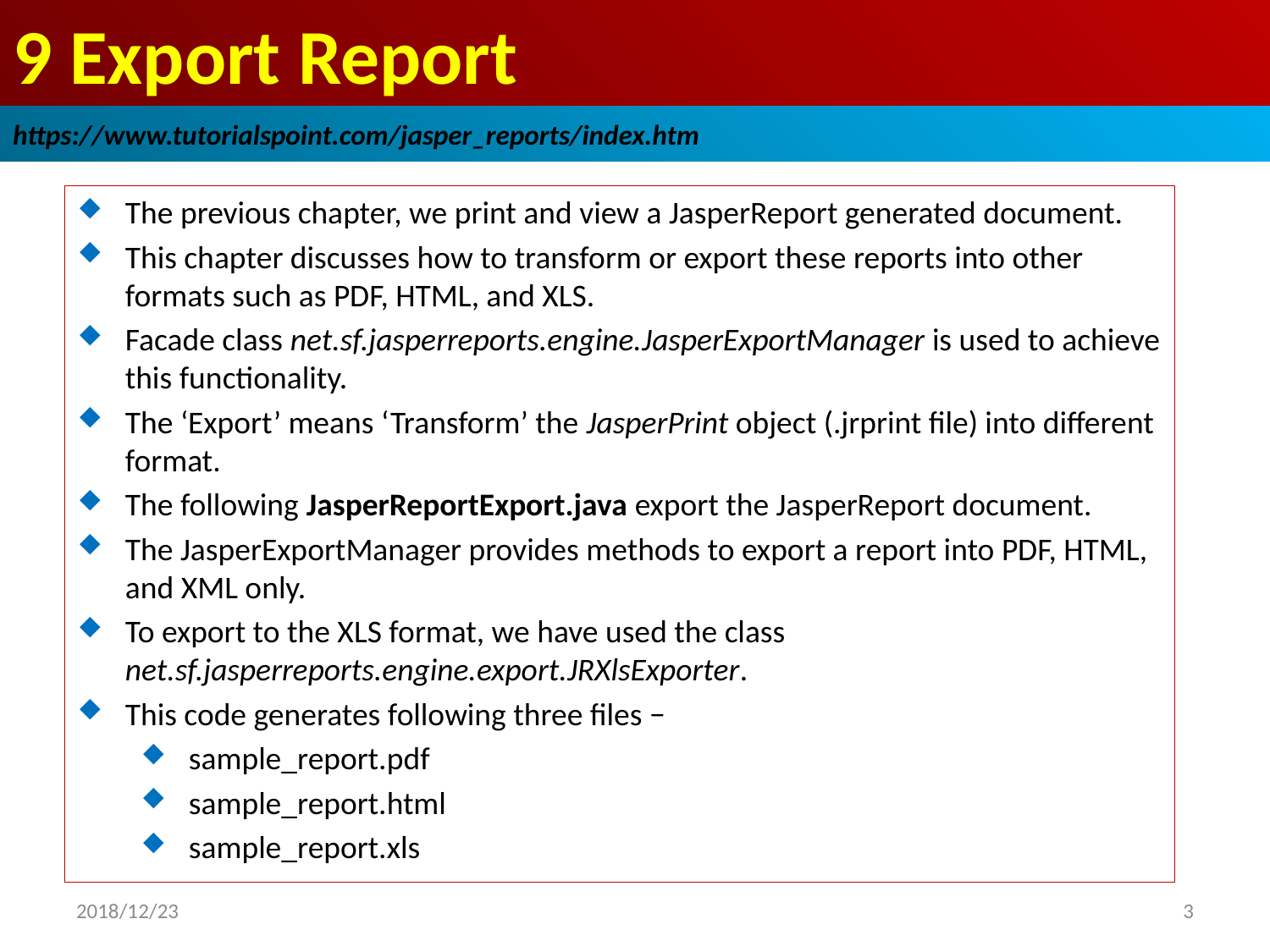

# 9 Export Report
https://www.tutorialspoint.com/jasper_reports/index.htm
The previous chapter, we print and view a JasperReport generated document.
This chapter discusses how to transform or export these reports into other formats such as PDF, HTML, and XLS.
Facade class net.sf.jasperreports.engine.JasperExportManager is used to achieve this functionality.
The ‘Export’ means ‘Transform’ the JasperPrint object (.jrprint file) into different format.
The following JasperReportExport.java export the JasperReport document.
The JasperExportManager provides methods to export a report into PDF, HTML, and XML only.
To export to the XLS format, we have used the class net.sf.jasperreports.engine.export.JRXlsExporter.
This code generates following three files −
sample_report.pdf
sample_report.html
sample_report.xls
2018/12/23
3